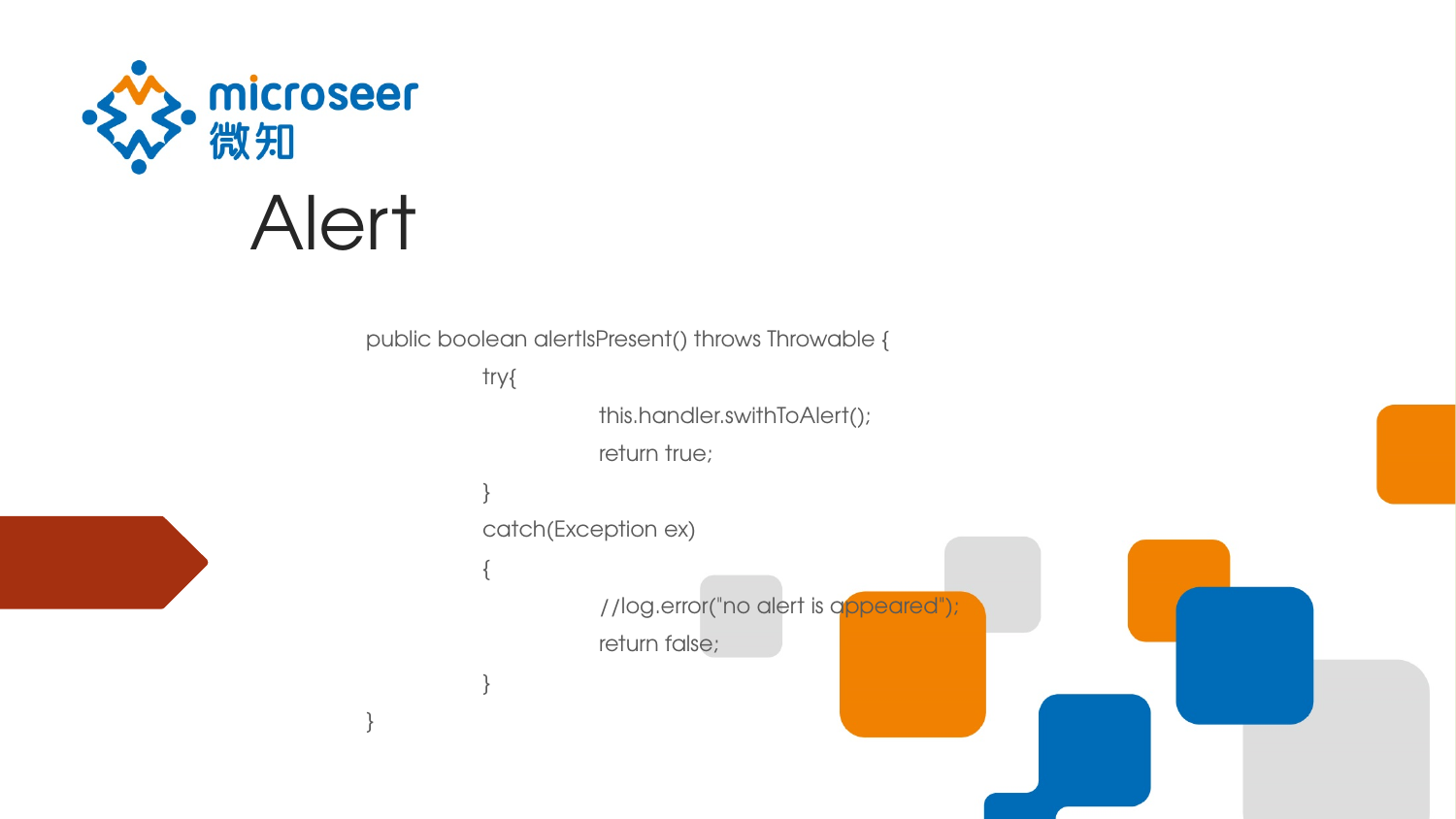

# Alert
	public boolean alertIsPresent() throws Throwable {
		try{
			this.handler.swithToAlert();
			return true;
		}
		catch(Exception ex)
		{
			//log.error("no alert is appeared");
			return false;
		}
	}